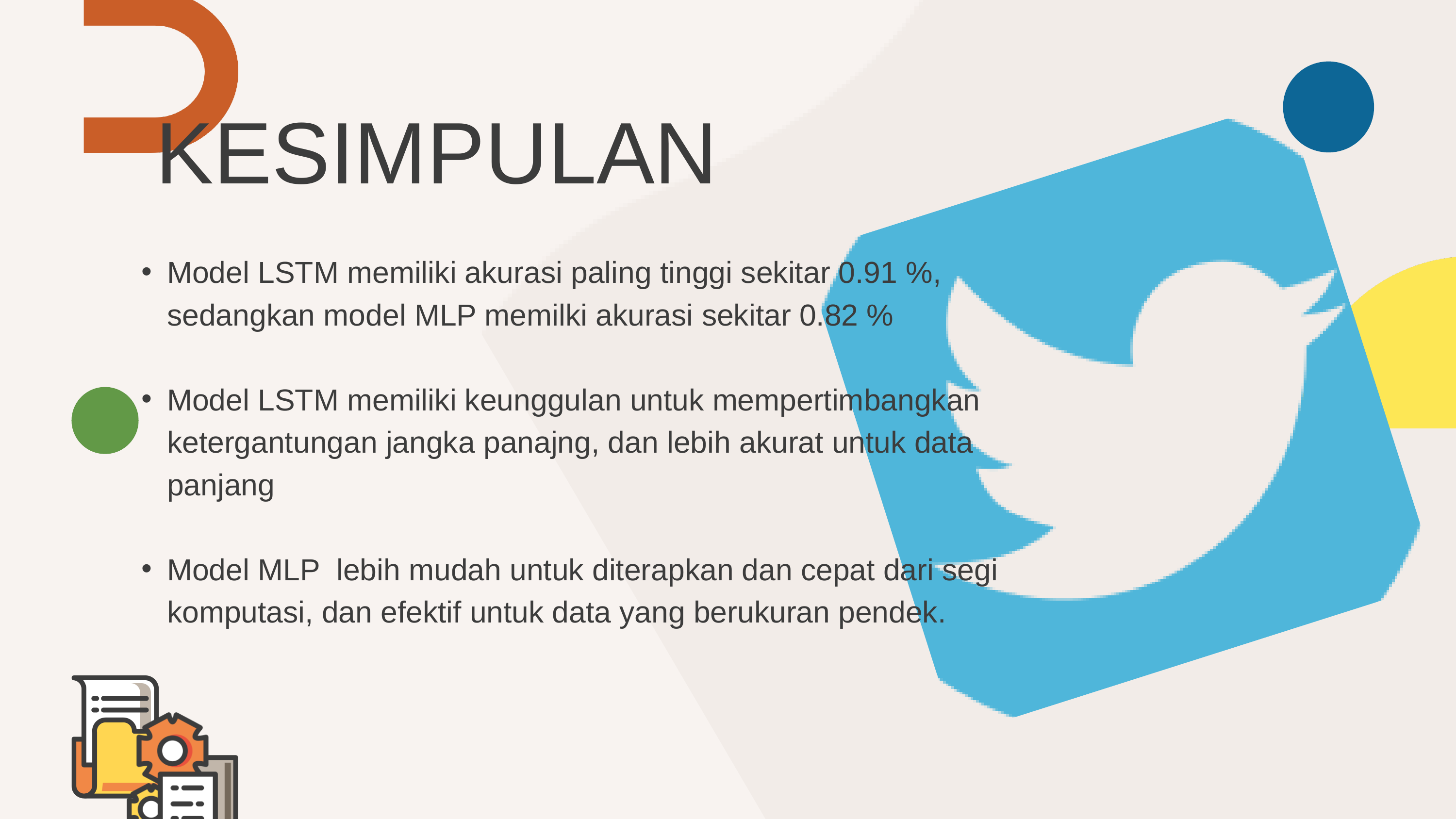

KESIMPULAN

Model LSTM memiliki akurasi paling tinggi sekitar 0.91 %, sedangkan model MLP memilki akurasi sekitar 0.82 %

Model LSTM memiliki keunggulan untuk mempertimbangkan ketergantungan jangka panajng, dan lebih akurat untuk data panjang

Model MLP  lebih mudah untuk diterapkan dan cepat dari segi komputasi, dan efektif untuk data yang berukuran pendek.